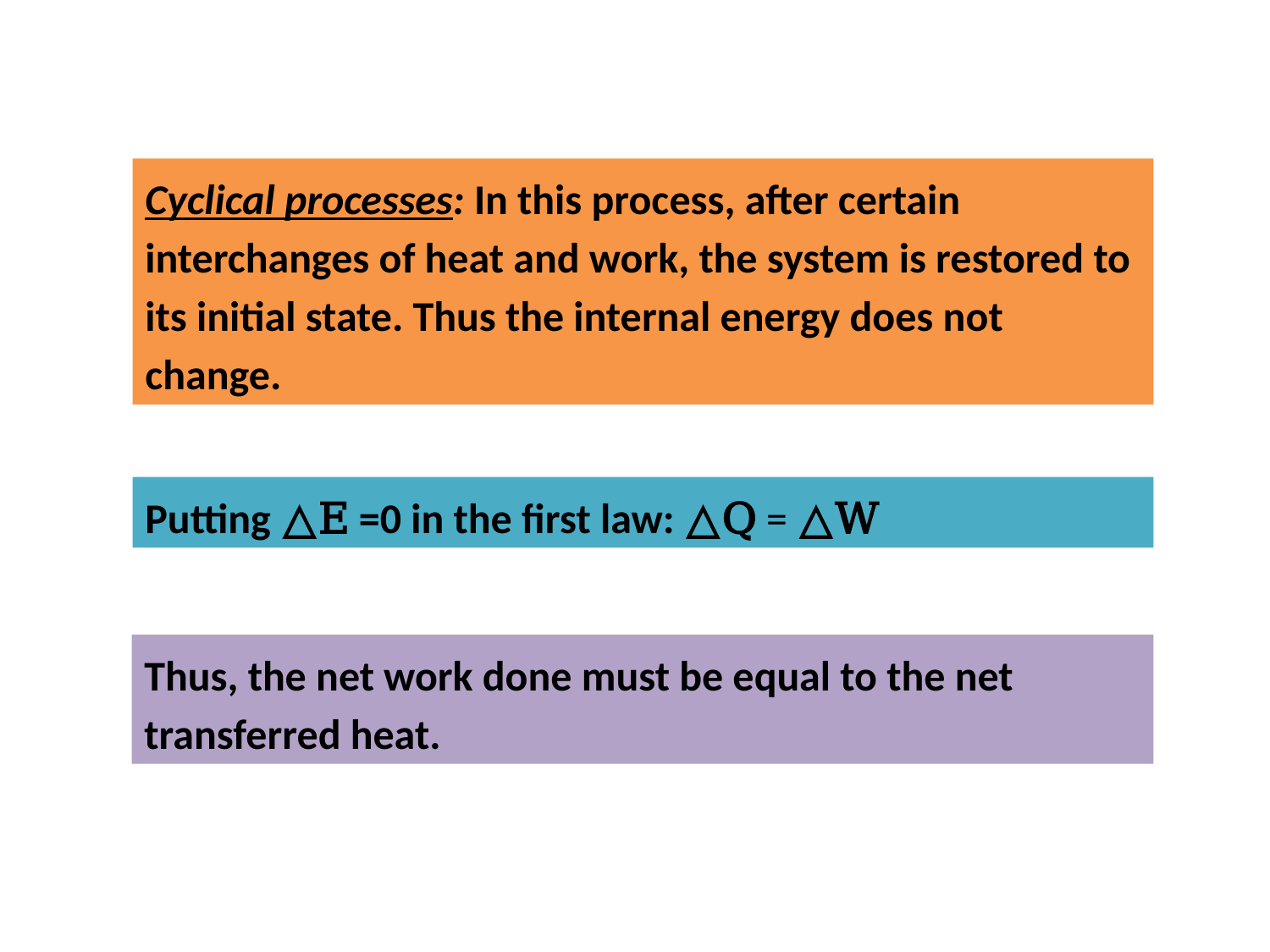

Cyclical processes: In this process, after certain interchanges of heat and work, the system is restored to its initial state. Thus the internal energy does not change.
Putting △E =0 in the first law: △Q = △W
Thus, the net work done must be equal to the net transferred heat.